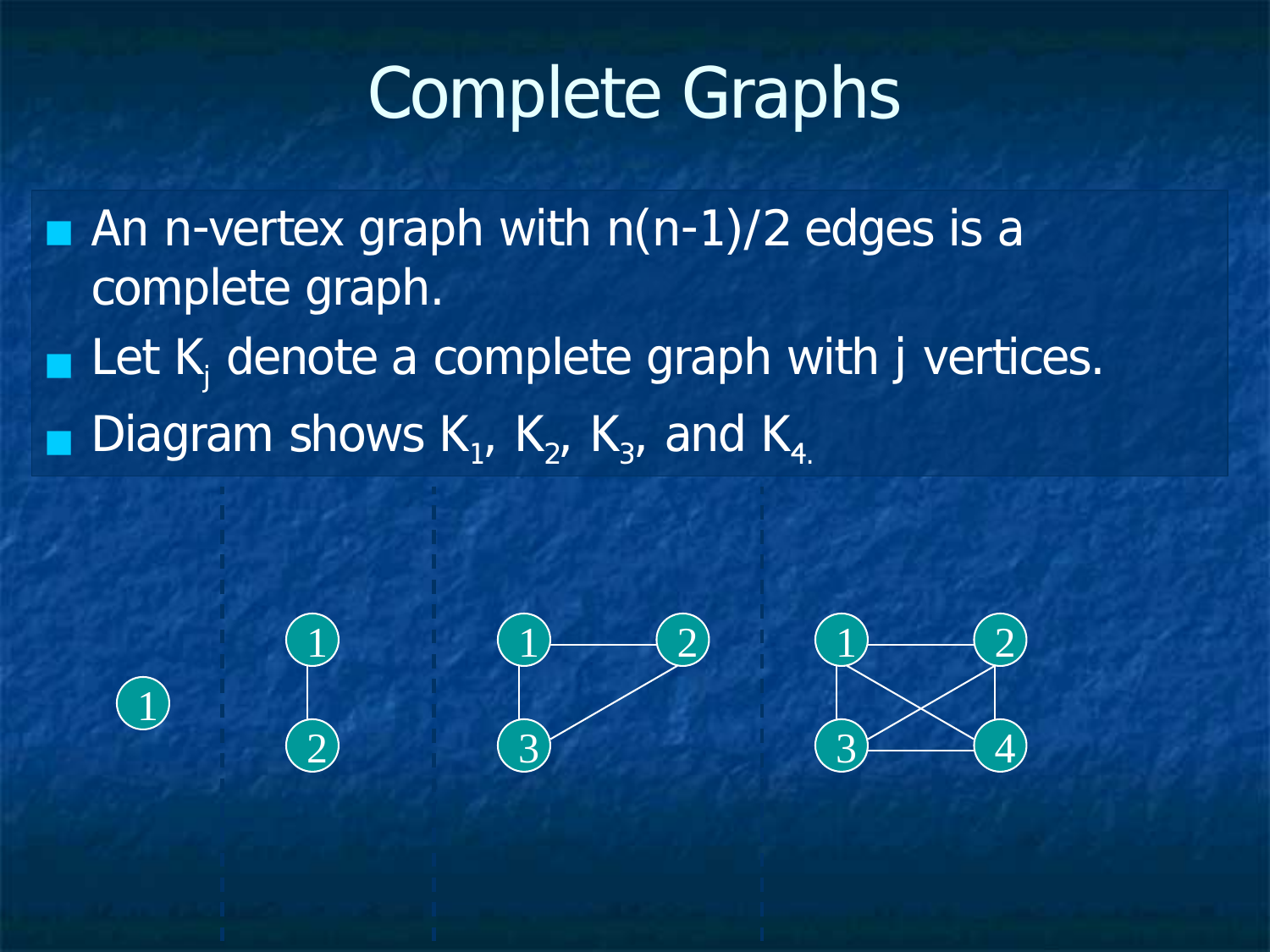

# Complete Graphs
An n-vertex graph with n(n-1)/2 edges is a complete graph.
Let Kj denote a complete graph with j vertices.
Diagram shows K1, K2, K3, and K4.
1
1
2
1
2
1
2
3
3
4